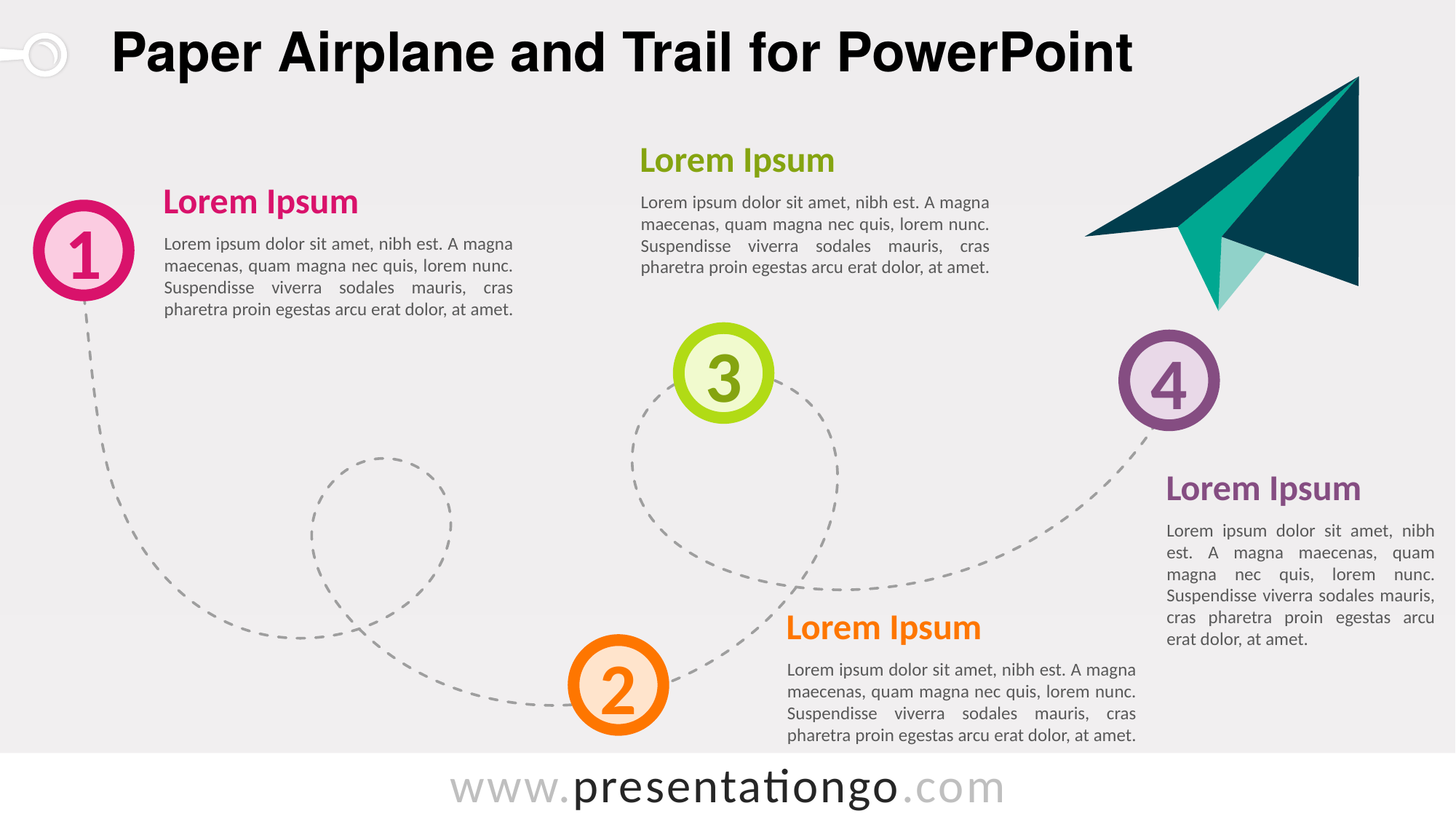

# Paper Airplane and Trail for PowerPoint
Lorem Ipsum
Lorem ipsum dolor sit amet, nibh est. A magna maecenas, quam magna nec quis, lorem nunc. Suspendisse viverra sodales mauris, cras pharetra proin egestas arcu erat dolor, at amet.

Lorem Ipsum
Lorem ipsum dolor sit amet, nibh est. A magna maecenas, quam magna nec quis, lorem nunc. Suspendisse viverra sodales mauris, cras pharetra proin egestas arcu erat dolor, at amet.

1

3

4
Lorem Ipsum
Lorem ipsum dolor sit amet, nibh est. A magna maecenas, quam magna nec quis, lorem nunc. Suspendisse viverra sodales mauris, cras pharetra proin egestas arcu erat dolor, at amet.
Lorem Ipsum
Lorem ipsum dolor sit amet, nibh est. A magna maecenas, quam magna nec quis, lorem nunc. Suspendisse viverra sodales mauris, cras pharetra proin egestas arcu erat dolor, at amet.

2